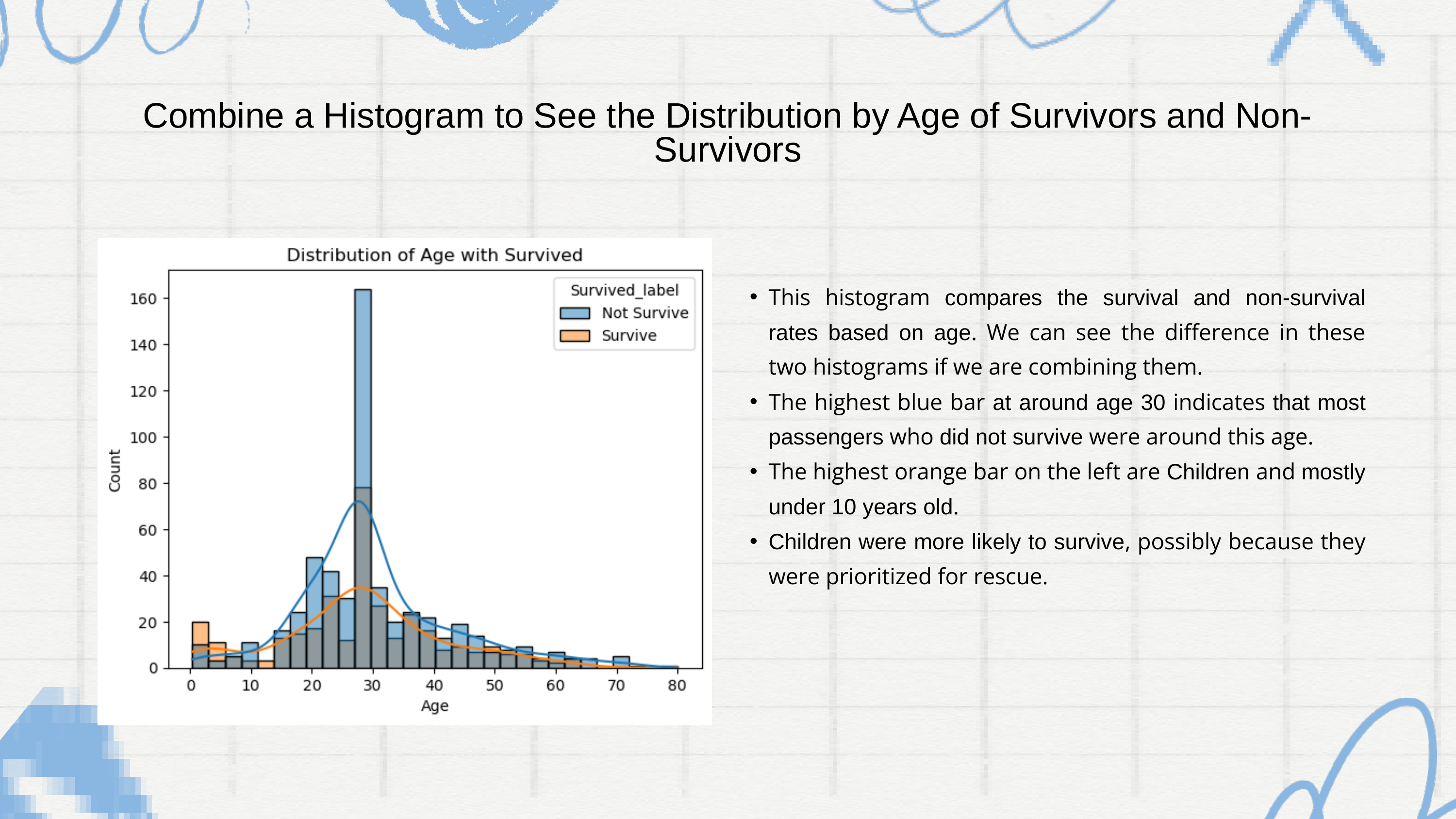

Combine a Histogram to See the Distribution by Age of Survivors and Non-Survivors

This histogram compares the survival and non-survival rates based on age. We can see the difference in these two histograms if we are combining them.
The highest blue bar at around age 30 indicates that most passengers who did not survive were around this age.
The highest orange bar on the left are Children and mostly under 10 years old.
Children were more likely to survive, possibly because they were prioritized for rescue.